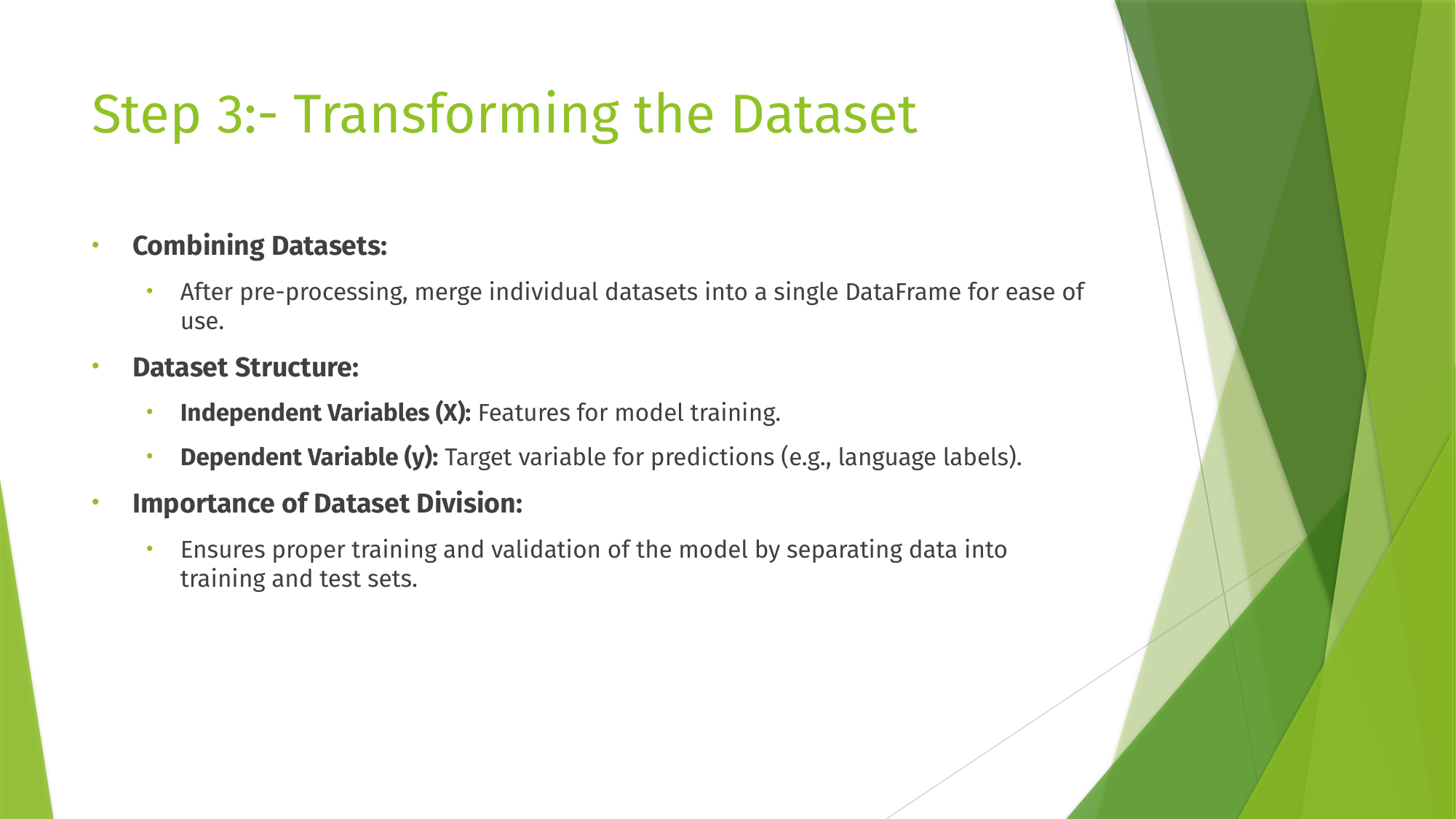

# Step 3:- Transforming the Dataset
Combining Datasets:
After pre-processing, merge individual datasets into a single DataFrame for ease of use.
Dataset Structure:
Independent Variables (X): Features for model training.
Dependent Variable (y): Target variable for predictions (e.g., language labels).
Importance of Dataset Division:
Ensures proper training and validation of the model by separating data into training and test sets.